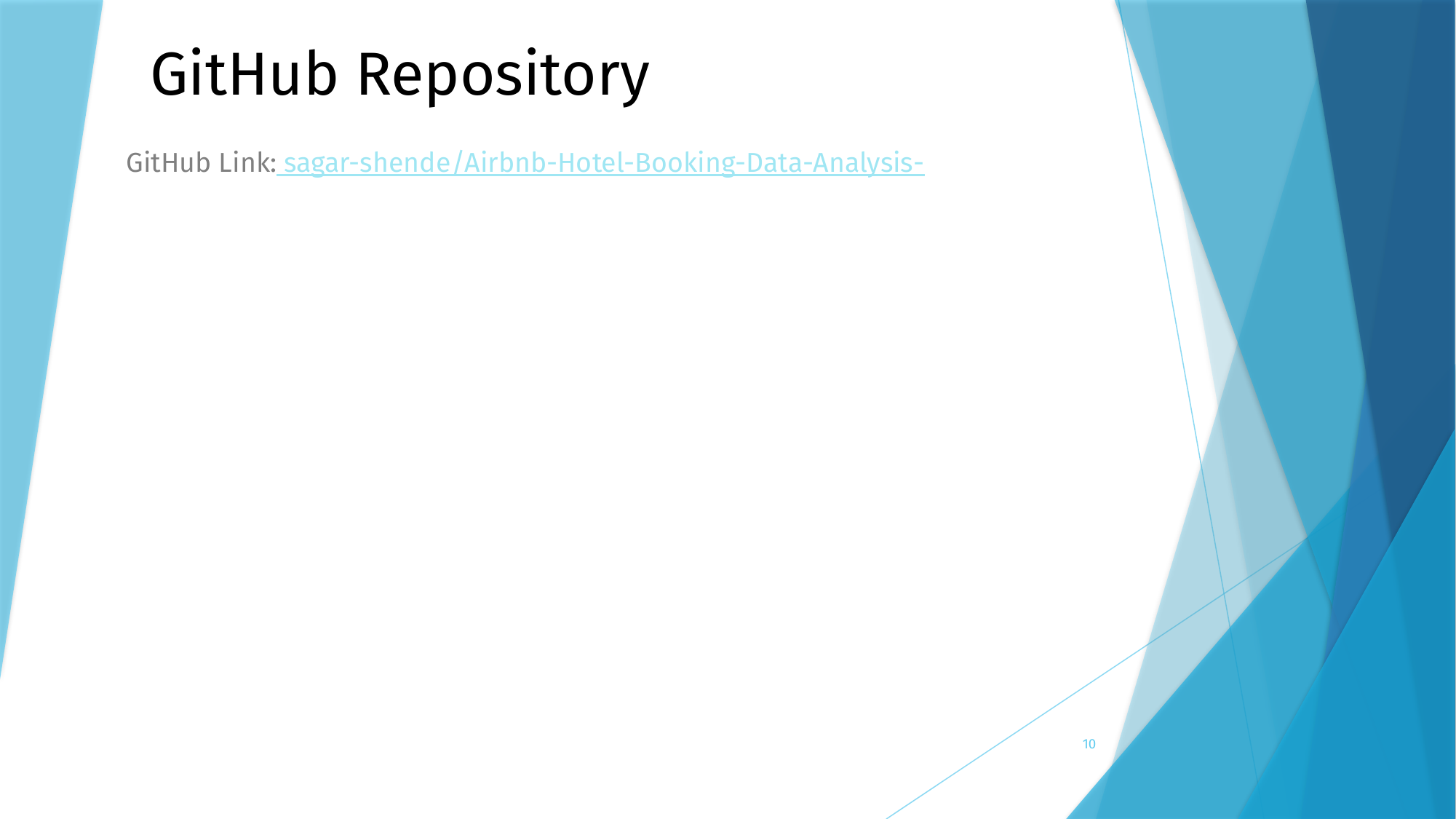

# GitHub Repository
GitHub Link: sagar-shende/Airbnb-Hotel-Booking-Data-Analysis-
10